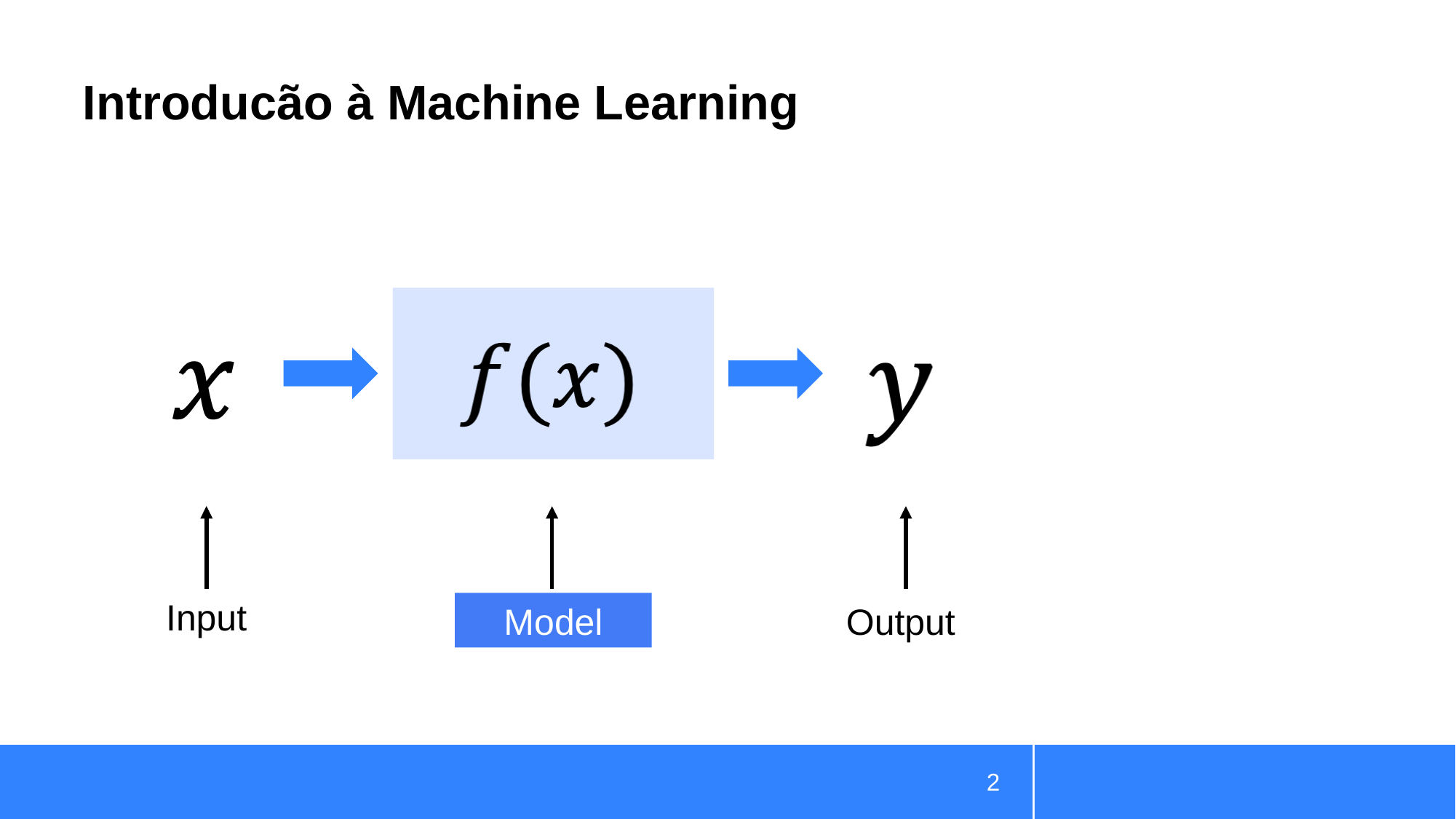

# Introducão à Machine Learning

Input
Model
Output

2